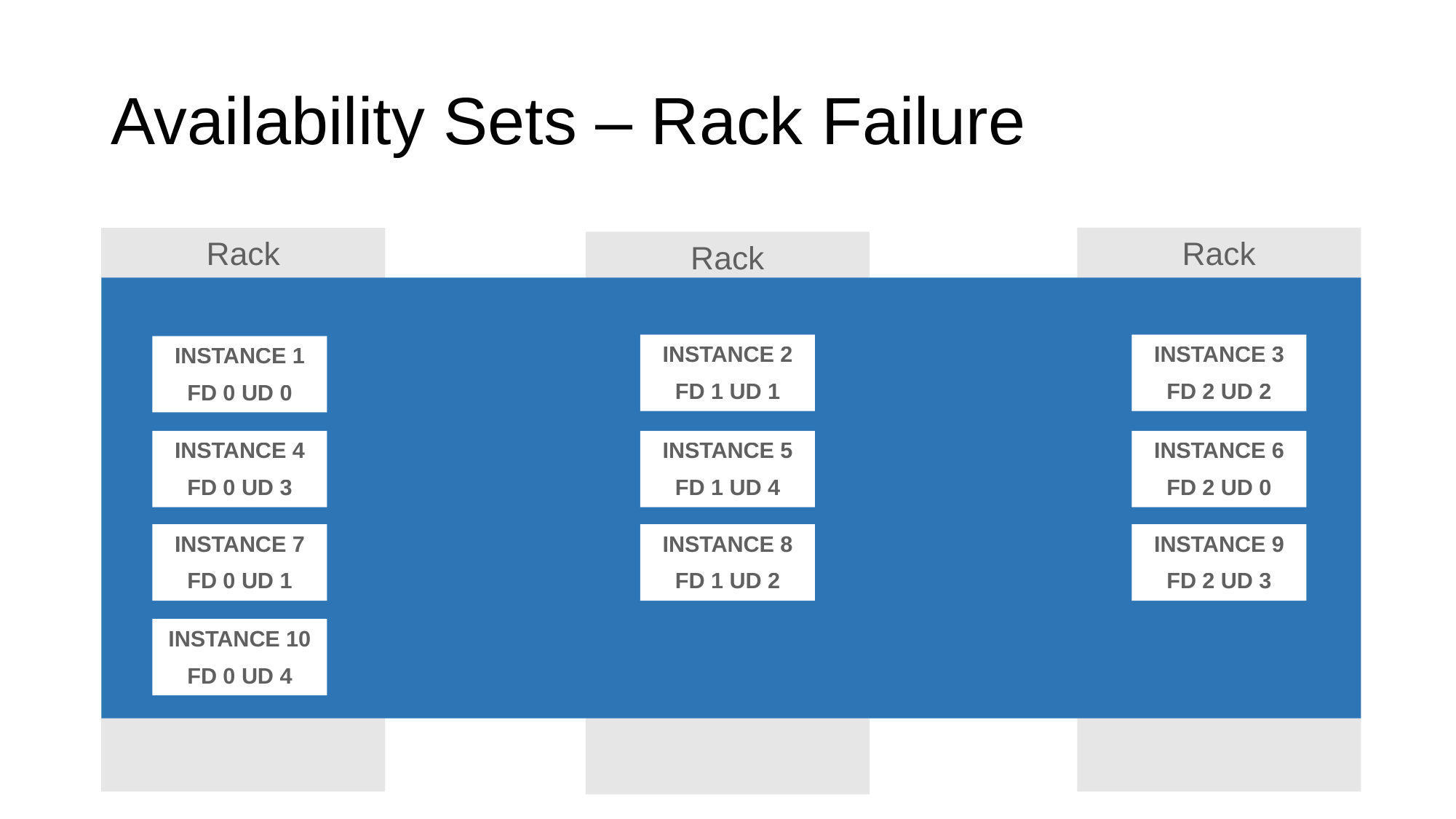

# Availability Sets – Rack Failure
Rack
Rack
Rack
Web Servers
INSTANCE 2
FD 1 UD 1
INSTANCE 3
FD 2 UD 2
INSTANCE 1
FD 0 UD 0
INSTANCE 4
FD 0 UD 3
INSTANCE 5
FD 1 UD 4
INSTANCE 6
FD 2 UD 0
INSTANCE 7
FD 0 UD 1
INSTANCE 8
FD 1 UD 2
INSTANCE 9
FD 2 UD 3
INSTANCE 10
FD 0 UD 4